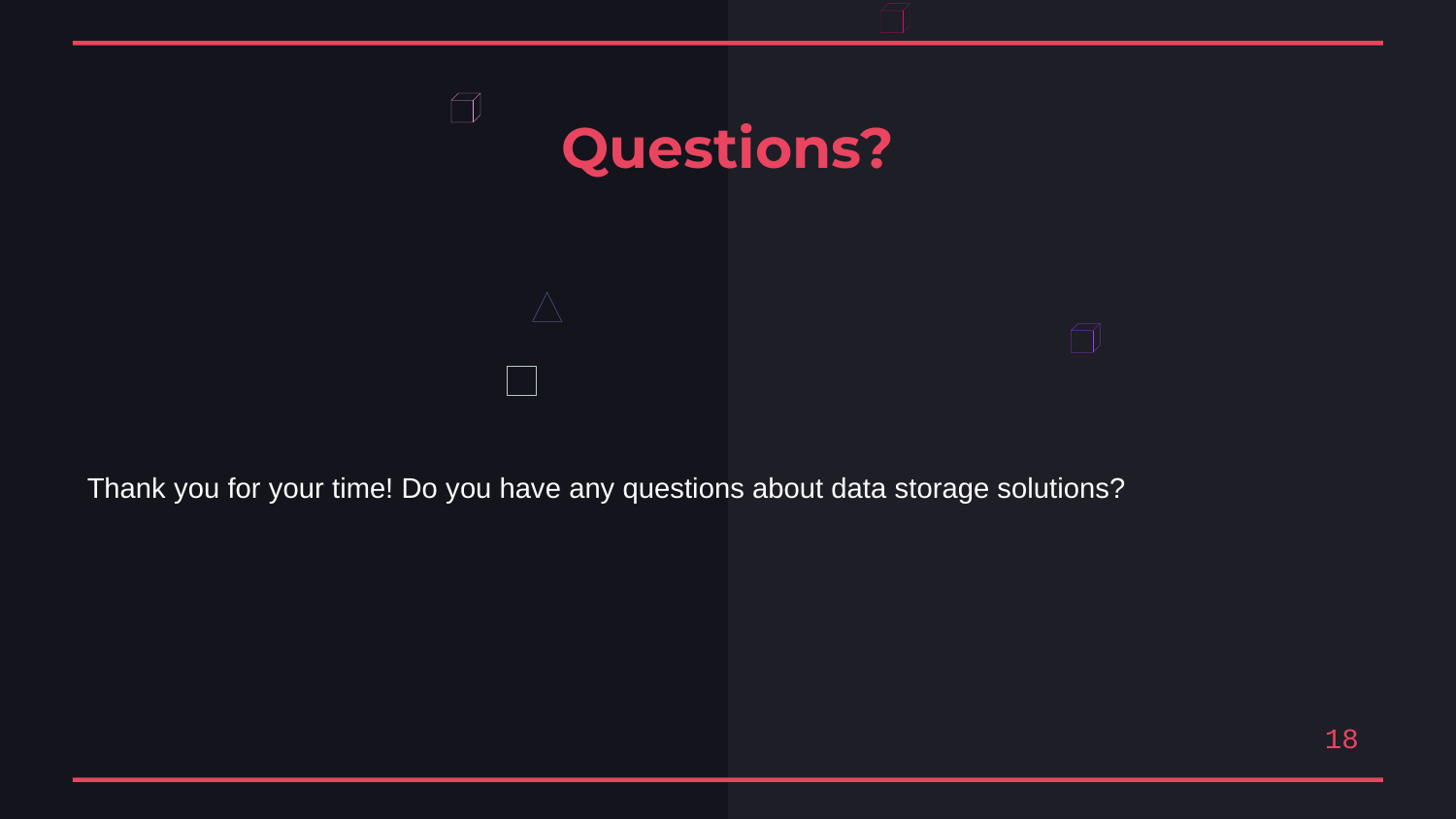

Questions?

Thank you for your time! Do you have any questions about data storage solutions?

18